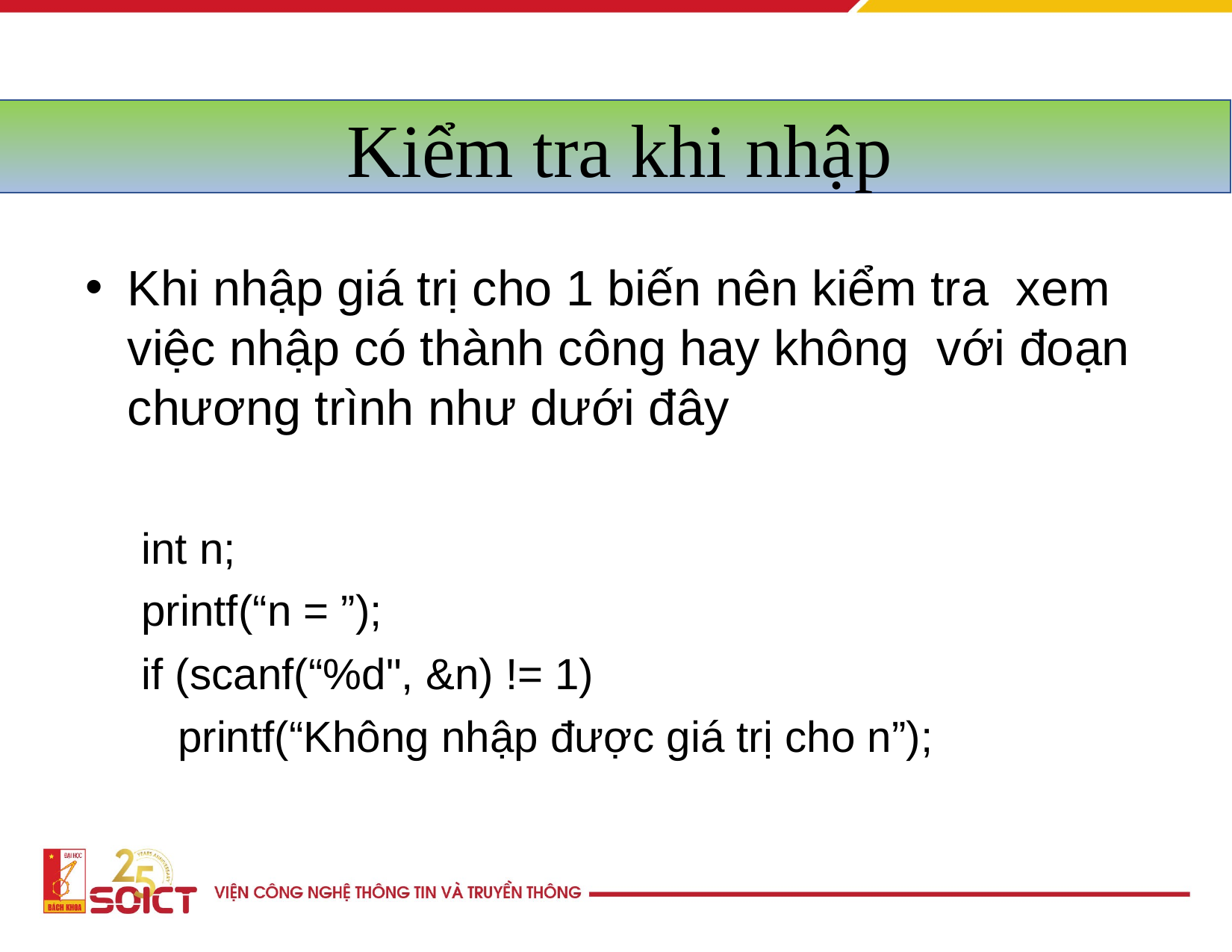

# Kiểm tra khi nhập
Khi nhập giá trị cho 1 biến nên kiểm tra  xem việc nhập có thành công hay không  với đoạn chương trình như dưới đây

int n;
printf(“n = ”);
if (scanf(“%d", &n) != 1)
printf(“Không nhập được giá trị cho n”);